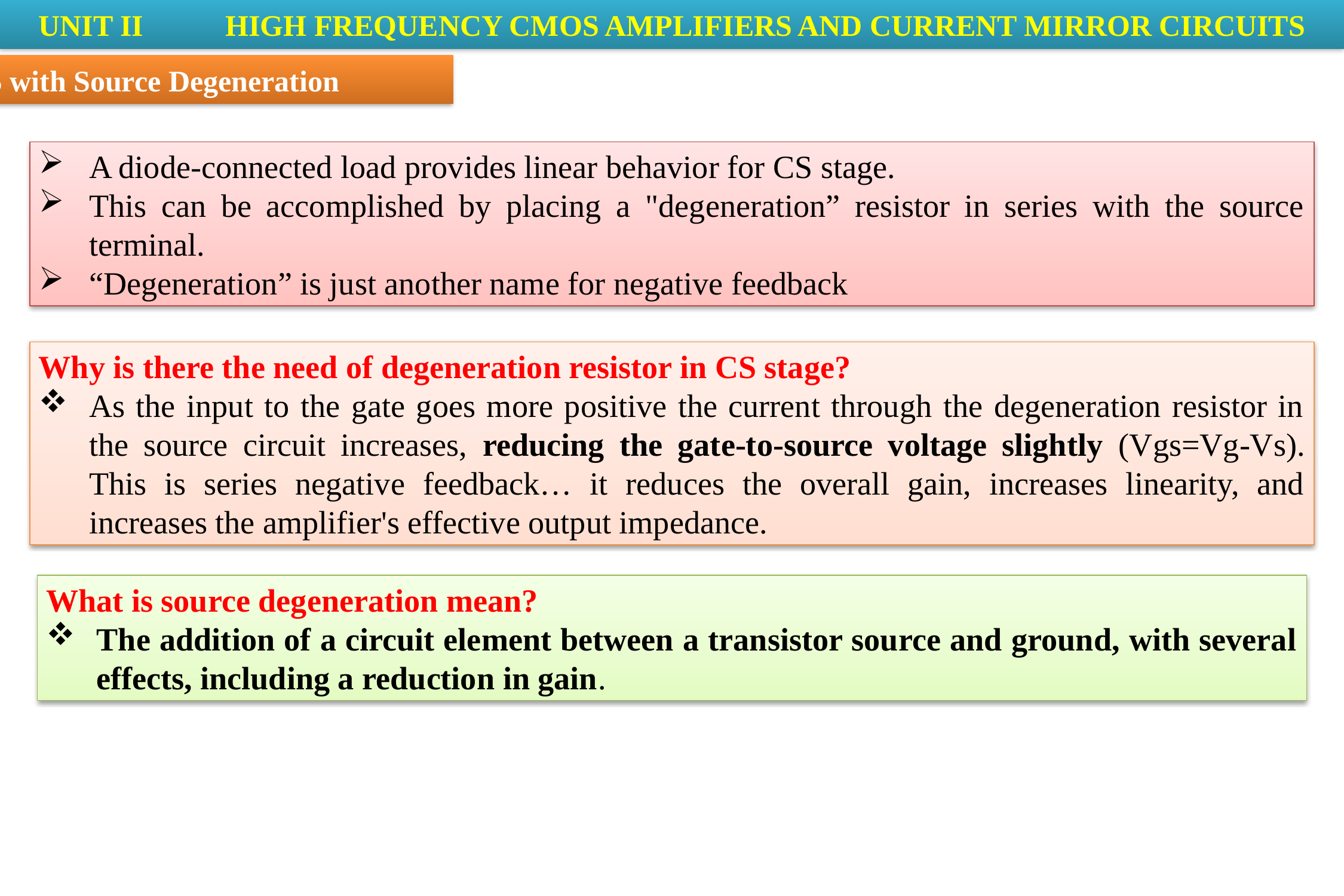

UNIT II	 HIGH FREQUENCY CMOS AMPLIFIERS AND CURRENT MIRROR CIRCUITS
CS with Source Degeneration
A diode-connected load provides linear behavior for CS stage.
This can be accomplished by placing a "degeneration” resistor in series with the source terminal.
“Degeneration” is just another name for negative feedback
Why is there the need of degeneration resistor in CS stage?
As the input to the gate goes more positive the current through the degeneration resistor in the source circuit increases, reducing the gate-to-source voltage slightly (Vgs=Vg-Vs). This is series negative feedback… it reduces the overall gain, increases linearity, and increases the amplifier's effective output impedance.
What is source degeneration mean?
The addition of a circuit element between a transistor source and ground, with several effects, including a reduction in gain.